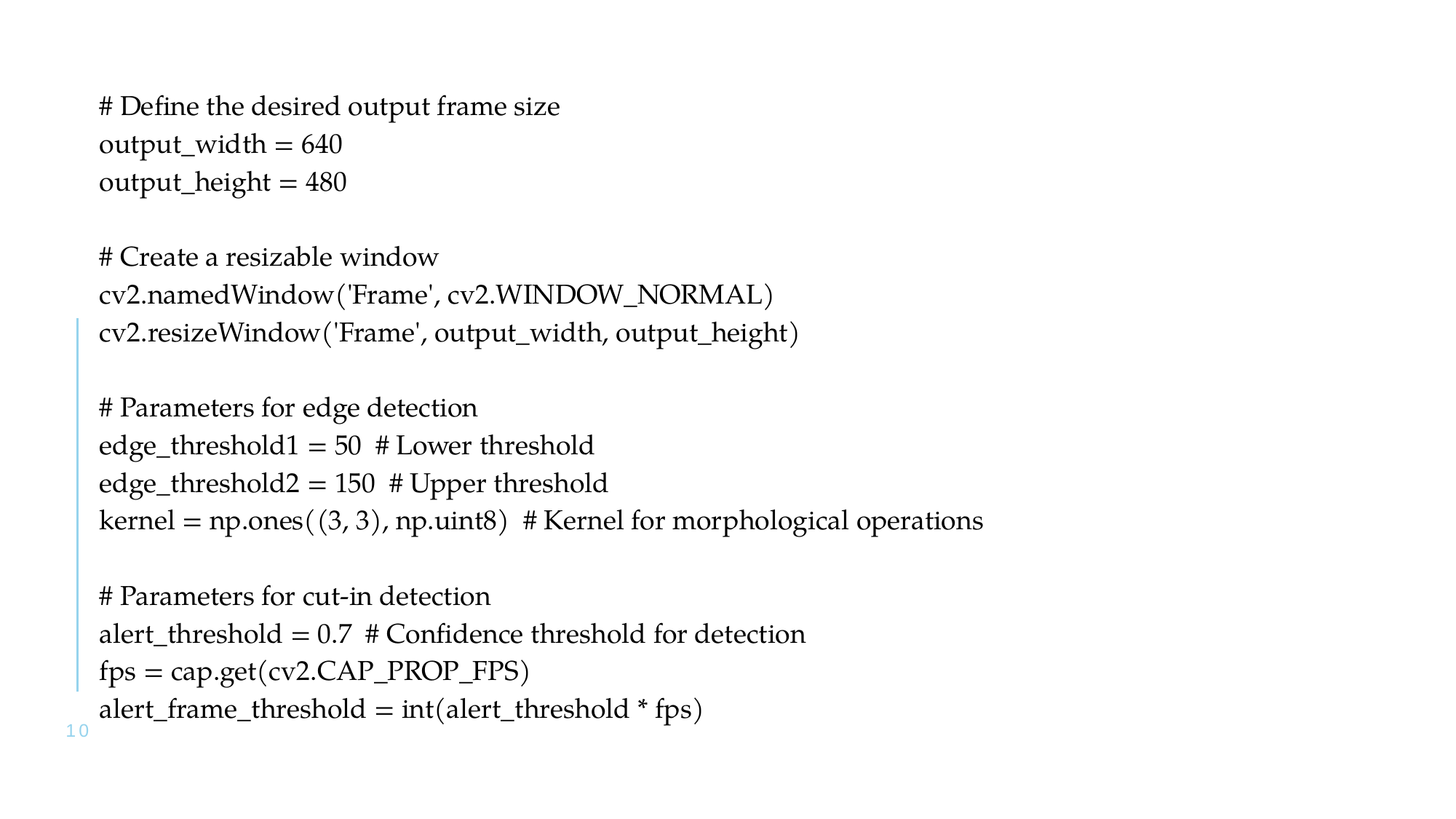

#
# Define the desired output frame size
output_width = 640
output_height = 480

# Create a resizable window
cv2.namedWindow('Frame', cv2.WINDOW_NORMAL)
cv2.resizeWindow('Frame', output_width, output_height)

# Parameters for edge detection
edge_threshold1 = 50  # Lower threshold
edge_threshold2 = 150  # Upper threshold
kernel = np.ones((3, 3), np.uint8)  # Kernel for morphological operations

# Parameters for cut-in detection
alert_threshold = 0.7  # Confidence threshold for detection
fps = cap.get(cv2.CAP_PROP_FPS)
alert_frame_threshold = int(alert_threshold * fps)

10